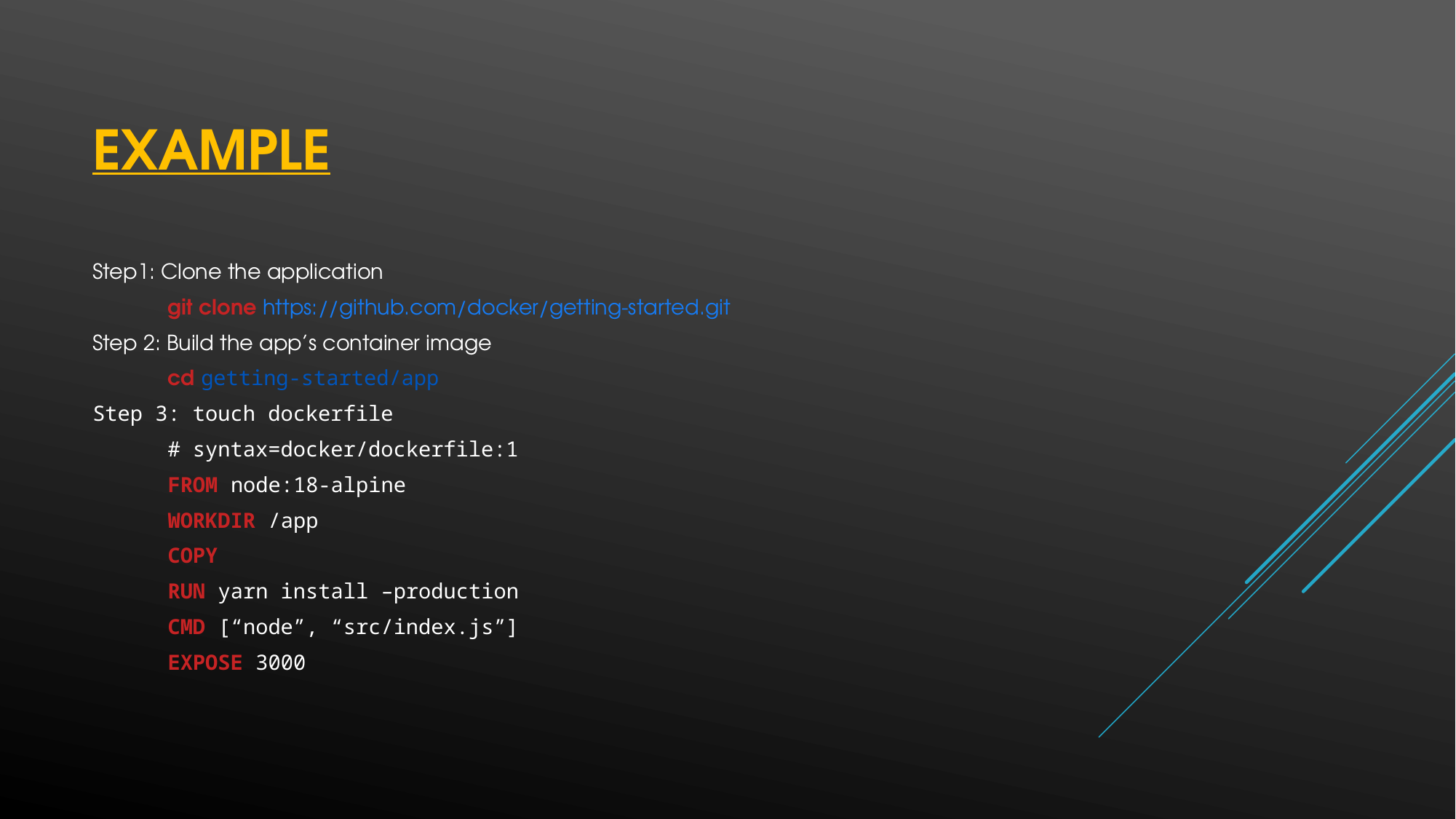

# Example
Step1: Clone the application
	git clone https://github.com/docker/getting-started.git
Step 2: Build the app’s container image
	cd getting-started/app
Step 3: touch dockerfile
	# syntax=docker/dockerfile:1
	FROM node:18-alpine
	WORKDIR /app
	COPY
	RUN yarn install –production
	CMD [“node”, “src/index.js”]
	EXPOSE 3000